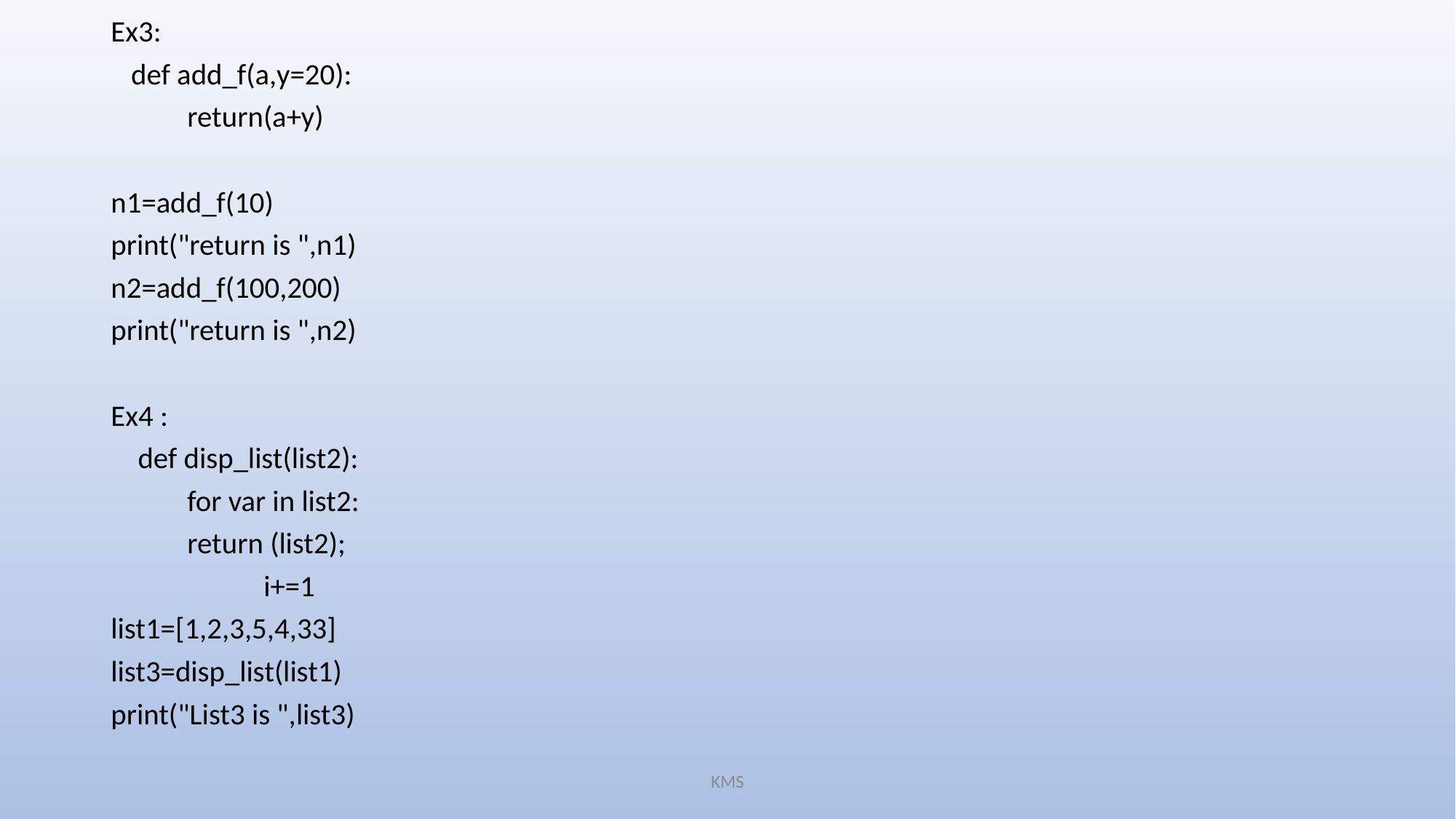

Ex3:
   def add_f(a,y=20):
	return(a+y)

n1=add_f(10)
print("return is ",n1)
n2=add_f(100,200)
print("return is ",n2)

Ex4 :
    def disp_list(list2):
	for var in list2:
	return (list2);
		i+=1
list1=[1,2,3,5,4,33]
list3=disp_list(list1)
print("List3 is ",list3)
KMS